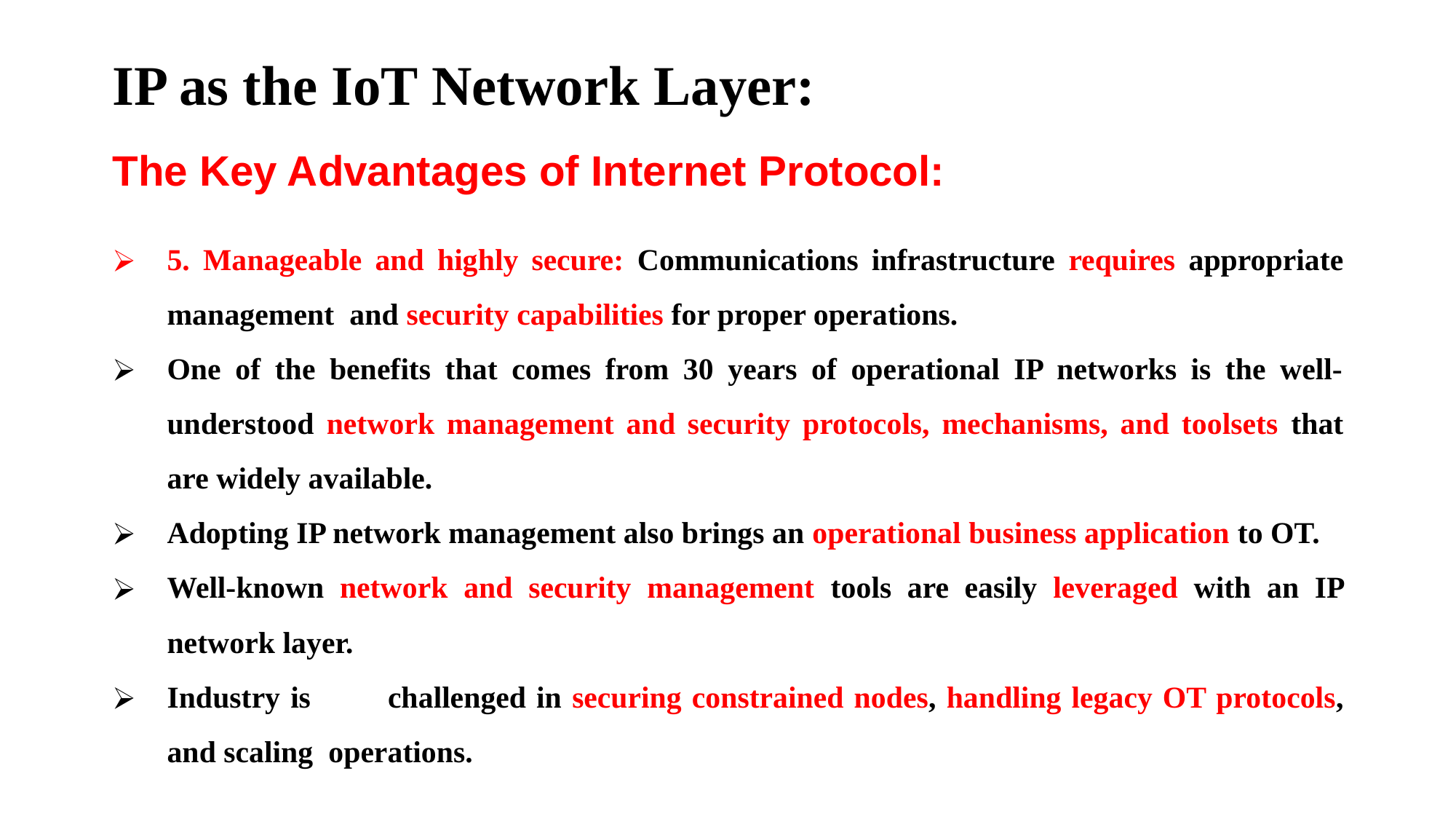

# IP as the IoT Network Layer:
The Key Advantages of Internet Protocol:
5. Manageable and highly secure: Communications infrastructure requires appropriate management  and security capabilities for proper operations.
One of the benefits that comes from 30 years of operational IP networks is the well-understood network management and security protocols, mechanisms, and toolsets that are widely available.
Adopting IP network management also brings an operational business application to OT.
Well-known network and security management tools are easily leveraged with an IP network layer.
Industry is	challenged in securing constrained nodes, handling legacy OT protocols, and scaling  operations.